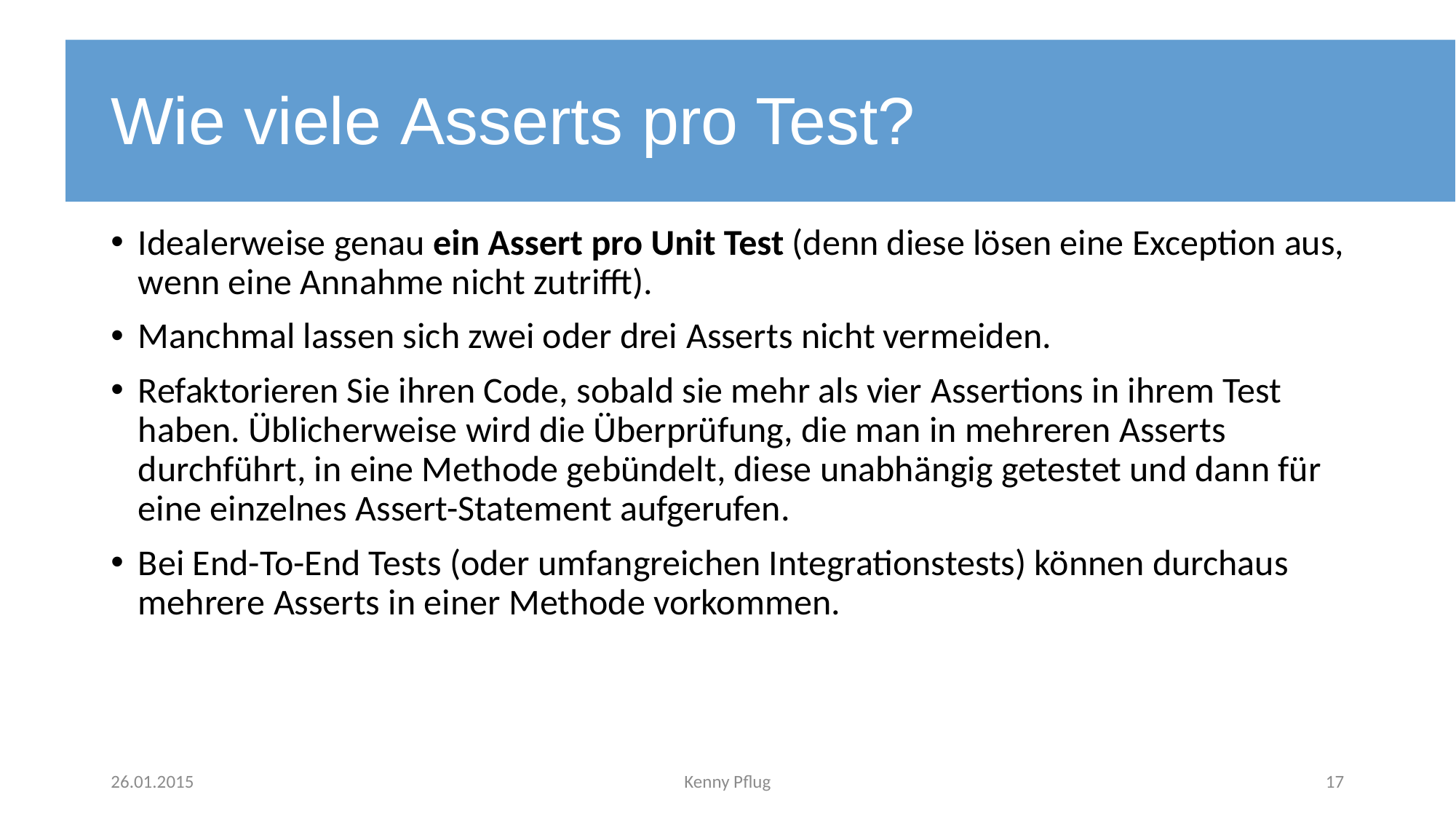

# Wie viele Asserts pro Test?
Idealerweise genau ein Assert pro Unit Test (denn diese lösen eine Exception aus, wenn eine Annahme nicht zutrifft).
Manchmal lassen sich zwei oder drei Asserts nicht vermeiden.
Refaktorieren Sie ihren Code, sobald sie mehr als vier Assertions in ihrem Test haben. Üblicherweise wird die Überprüfung, die man in mehreren Asserts durchführt, in eine Methode gebündelt, diese unabhängig getestet und dann für eine einzelnes Assert-Statement aufgerufen.
Bei End-To-End Tests (oder umfangreichen Integrationstests) können durchaus mehrere Asserts in einer Methode vorkommen.

26.01.2015
Kenny Pflug
17